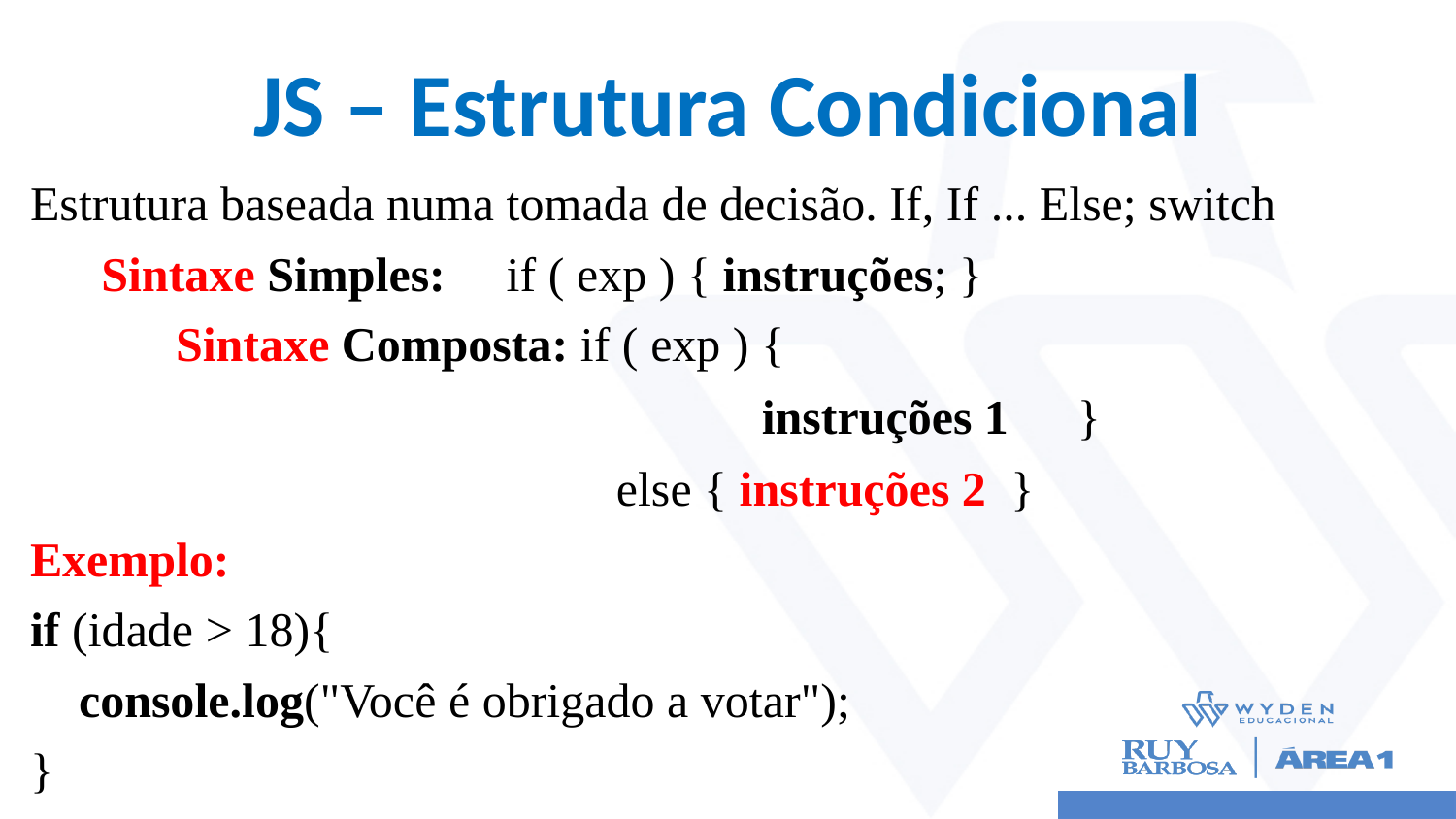

# JS – Estrutura Condicional
Estrutura baseada numa tomada de decisão. If, If ... Else; switch
Sintaxe Simples:     if ( exp ) { instruções; }
	Sintaxe Composta: if ( exp ) {
		instruções 1 	  }
	else { instruções 2  }
Exemplo:
if (idade > 18){
    console.log("Você é obrigado a votar");
}